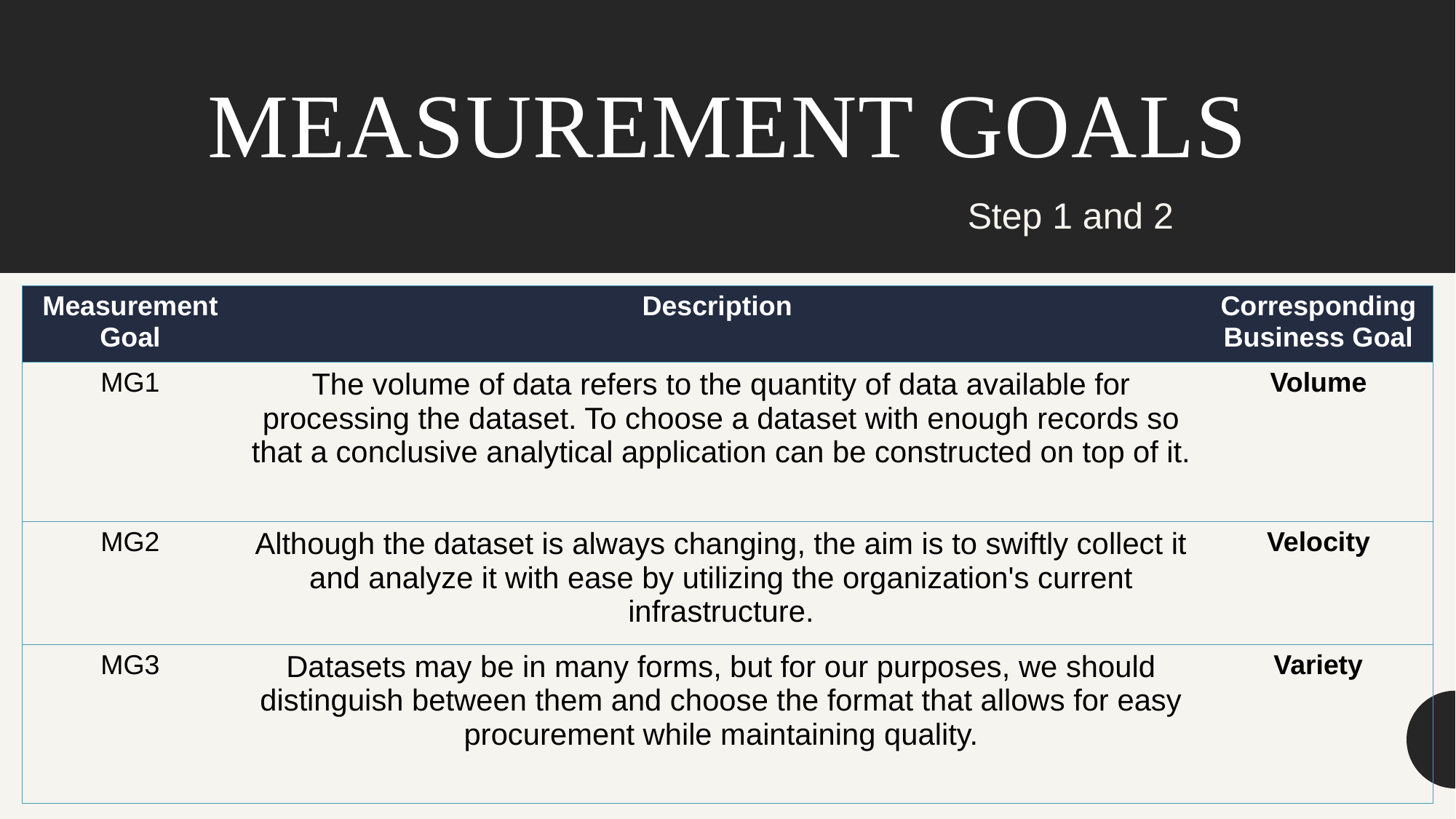

# MEASUREMENT GOALS
Step 1 and 2

| Measurement Goal | Description | Corresponding Business Goal |
| --- | --- | --- |
| MG1 | The volume of data refers to the quantity of data available for processing the dataset. To choose a dataset with enough records so that a conclusive analytical application can be constructed on top of it. | Volume |
| MG2 | Although the dataset is always changing, the aim is to swiftly collect it and analyze it with ease by utilizing the organization's current infrastructure. | Velocity |
| MG3 | Datasets may be in many forms, but for our purposes, we should distinguish between them and choose the format that allows for easy procurement while maintaining quality. | Variety |